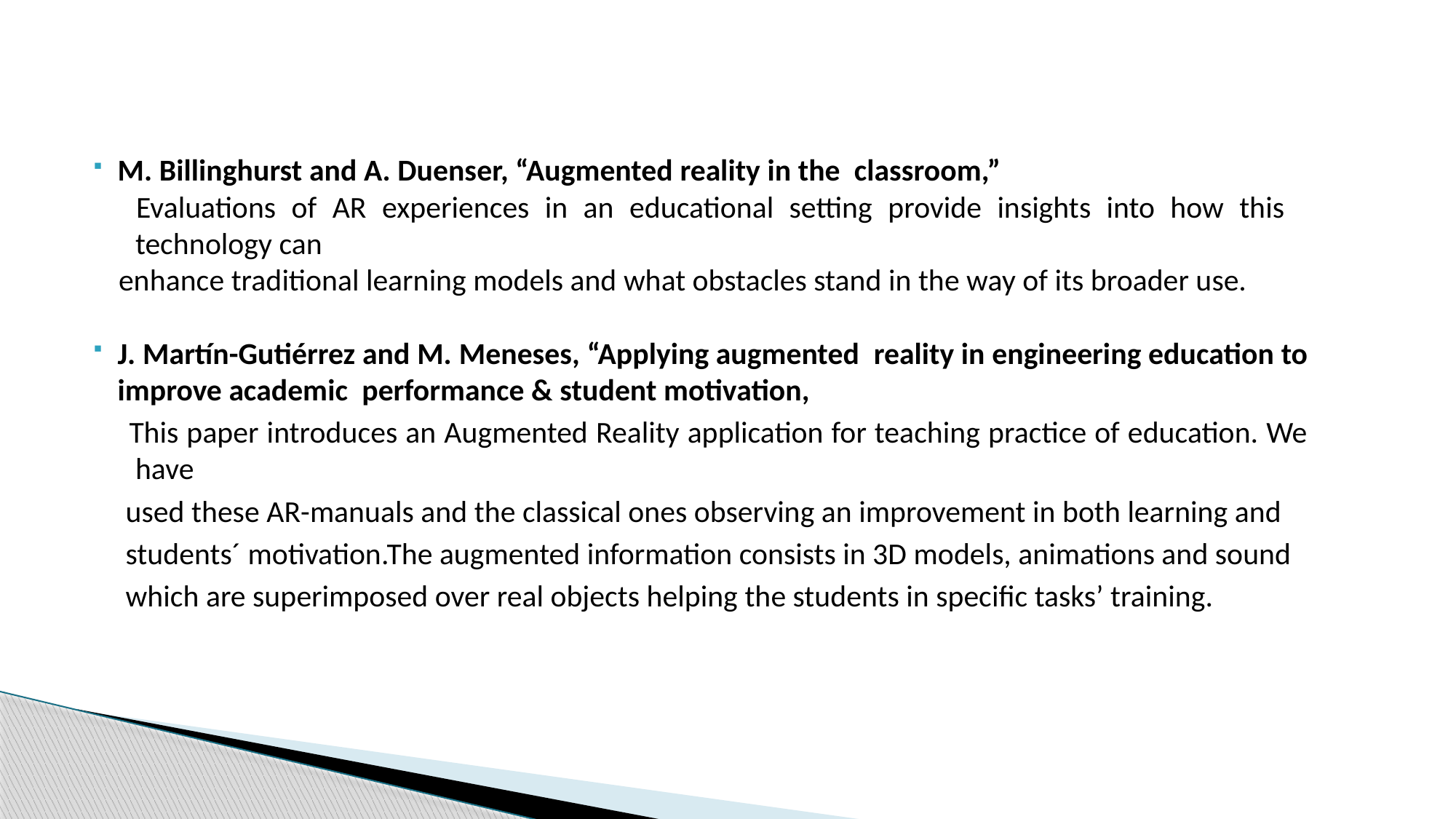

M. Billinghurst and A. Duenser, “Augmented reality in the  classroom,”
  Evaluations of AR experiences in an educational setting provide insights into how this technology can
  enhance traditional learning models and what obstacles stand in the way of its broader use.

J. Martín-Gutiérrez and M. Meneses, “Applying augmented  reality in engineering education to improve academic  performance & student motivation,
   This paper introduces an Augmented Reality application for teaching practice of education. We have
   used these AR-manuals and the classical ones observing an improvement in both learning and
   students´ motivation.The augmented information consists in 3D models, animations and sound
   which are superimposed over real objects helping the students in specific tasks’ training.